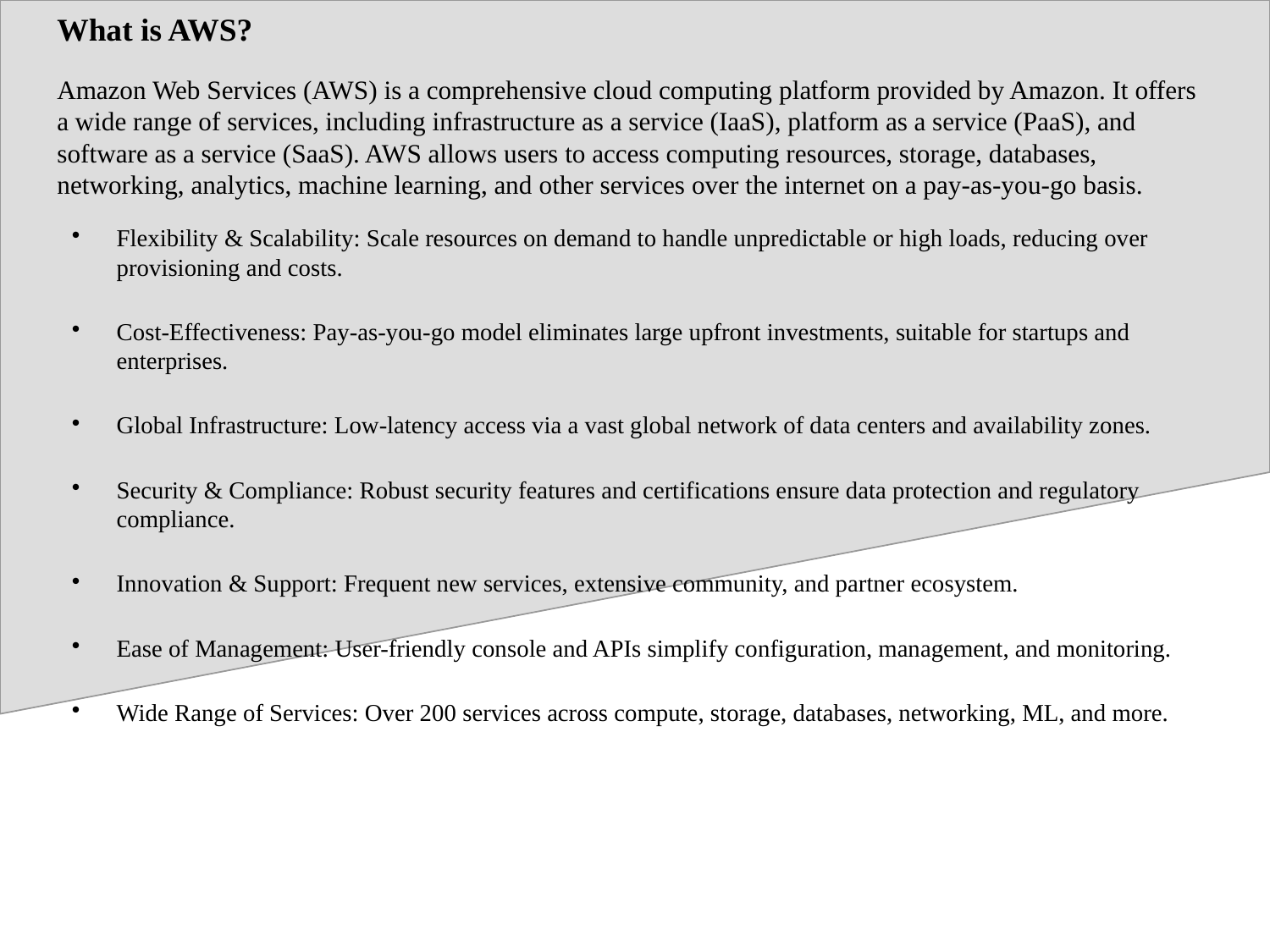

# What is AWS? Amazon Web Services (AWS) is a comprehensive cloud computing platform provided by Amazon. It offers a wide range of services, including infrastructure as a service (IaaS), platform as a service (PaaS), and software as a service (SaaS). AWS allows users to access computing resources, storage, databases, networking, analytics, machine learning, and other services over the internet on a pay-as-you-go basis.
Flexibility & Scalability: Scale resources on demand to handle unpredictable or high loads, reducing over provisioning and costs.
Cost-Effectiveness: Pay-as-you-go model eliminates large upfront investments, suitable for startups and enterprises.
Global Infrastructure: Low-latency access via a vast global network of data centers and availability zones.
Security & Compliance: Robust security features and certifications ensure data protection and regulatory compliance.
Innovation & Support: Frequent new services, extensive community, and partner ecosystem.
Ease of Management: User-friendly console and APIs simplify configuration, management, and monitoring.
Wide Range of Services: Over 200 services across compute, storage, databases, networking, ML, and more.